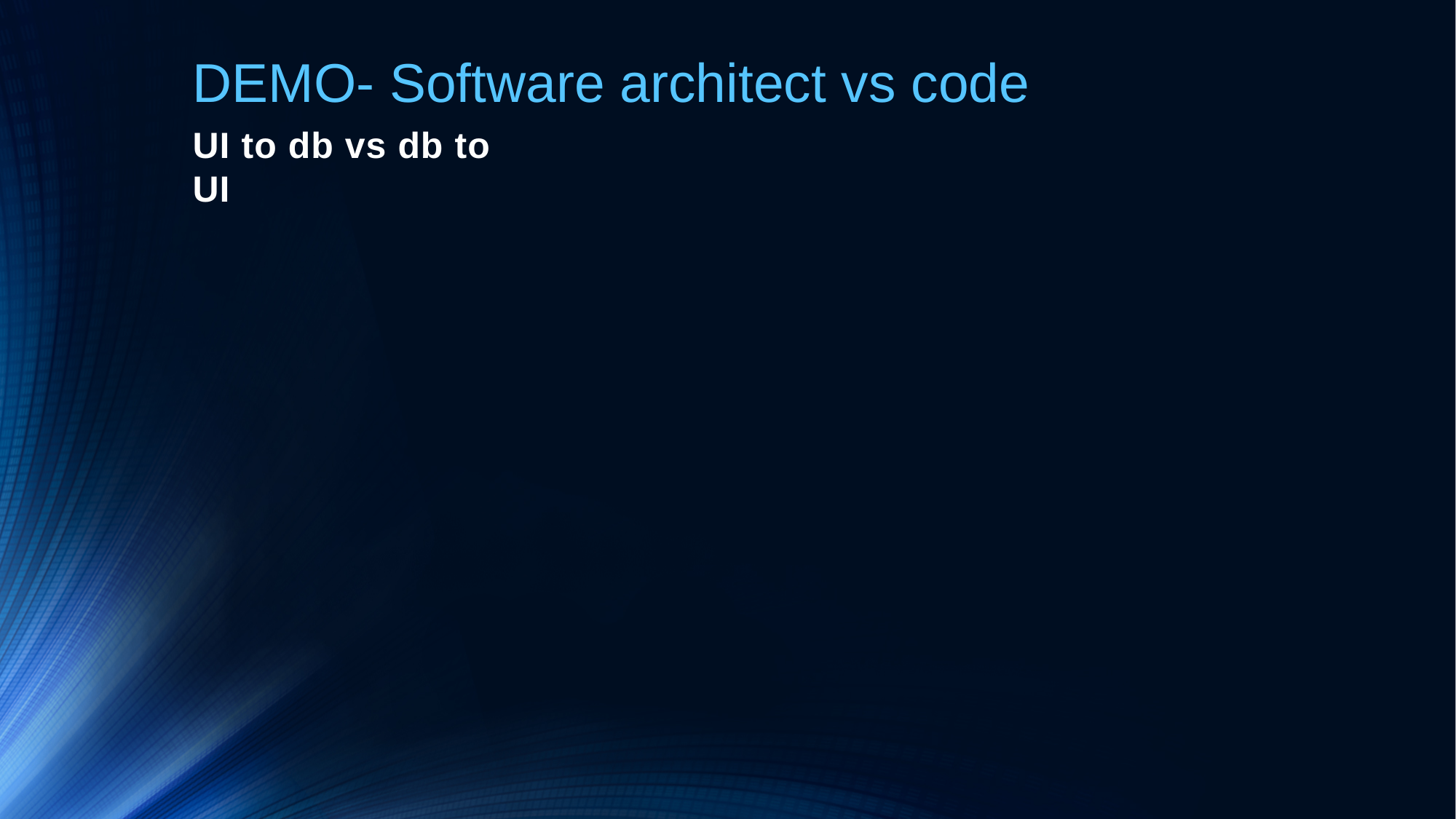

# DEMO- Software architect vs code
UI to db vs db to UI